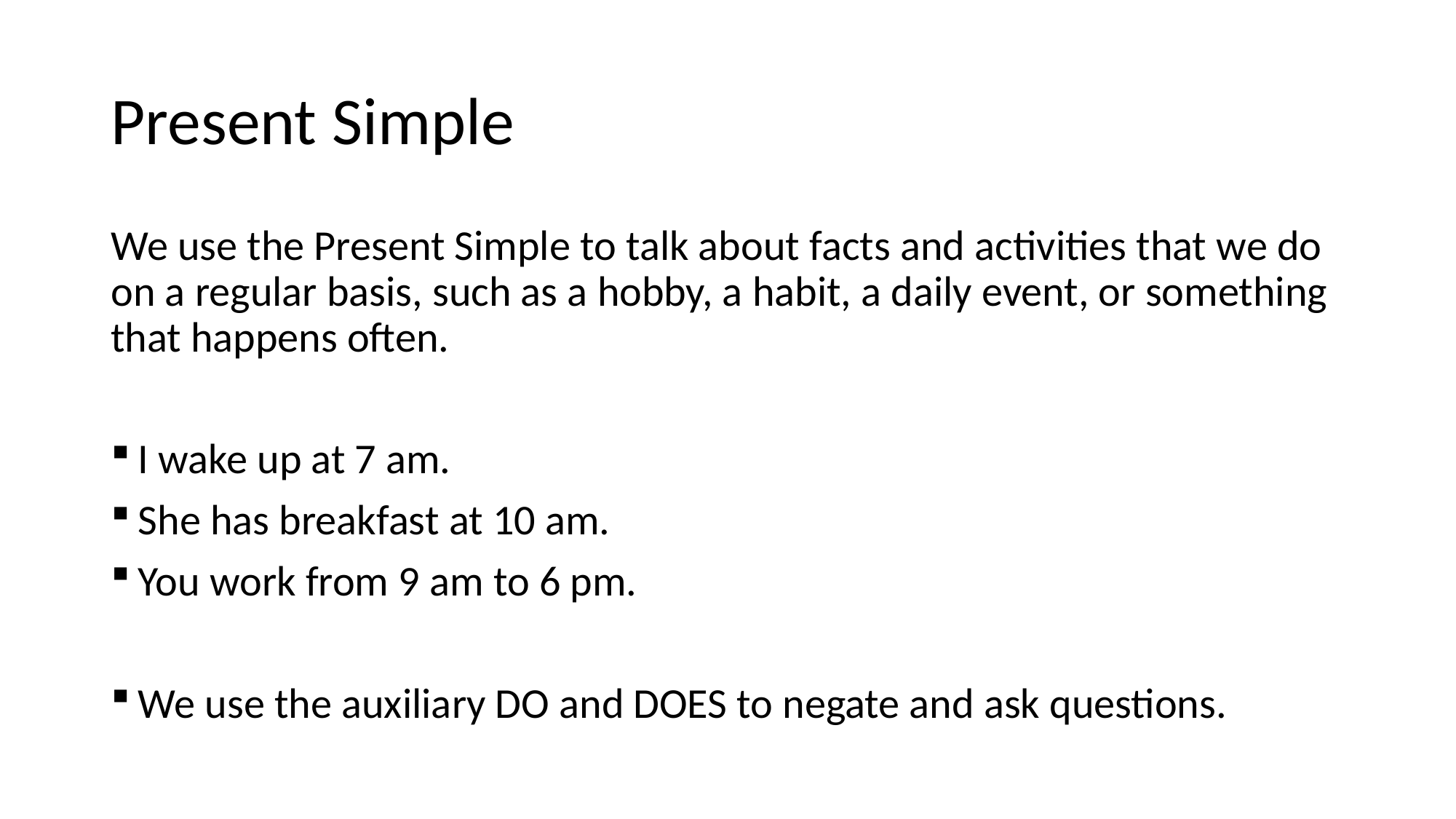

# Present Simple
We use the Present Simple to talk about facts and activities that we do on a regular basis, such as a hobby, a habit, a daily event, or something that happens often.

I wake up at 7 am.
She has breakfast at 10 am.
You work from 9 am to 6 pm.

We use the auxiliary DO and DOES to negate and ask questions.